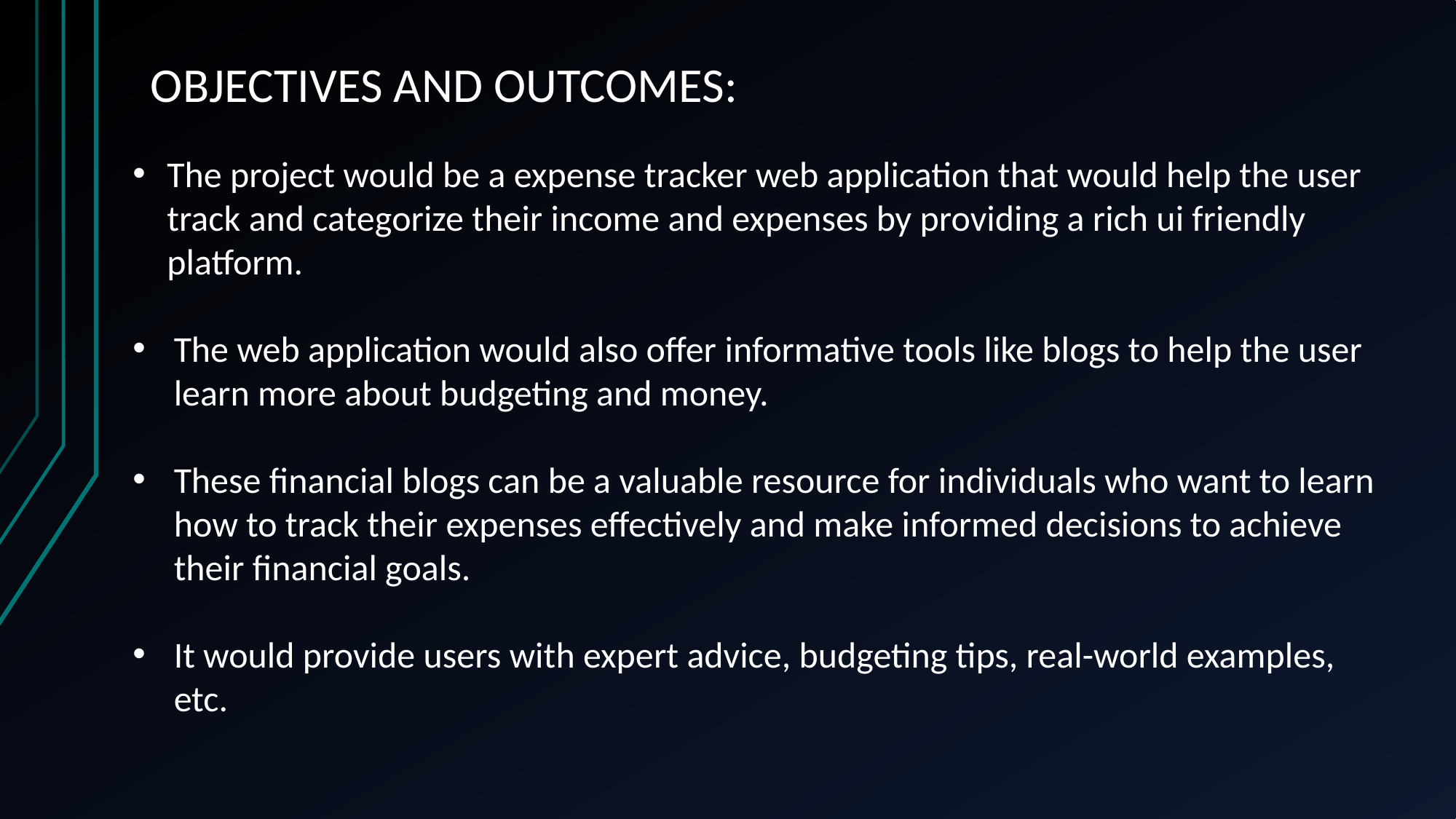

OBJECTIVES AND OUTCOMES:
The project would be a expense tracker web application that would help the user track and categorize their income and expenses by providing a rich ui friendly platform.

The web application would also offer informative tools like blogs to help the user learn more about budgeting and money.

These financial blogs can be a valuable resource for individuals who want to learn how to track their expenses effectively and make informed decisions to achieve their financial goals.

It would provide users with expert advice, budgeting tips, real-world examples, etc.